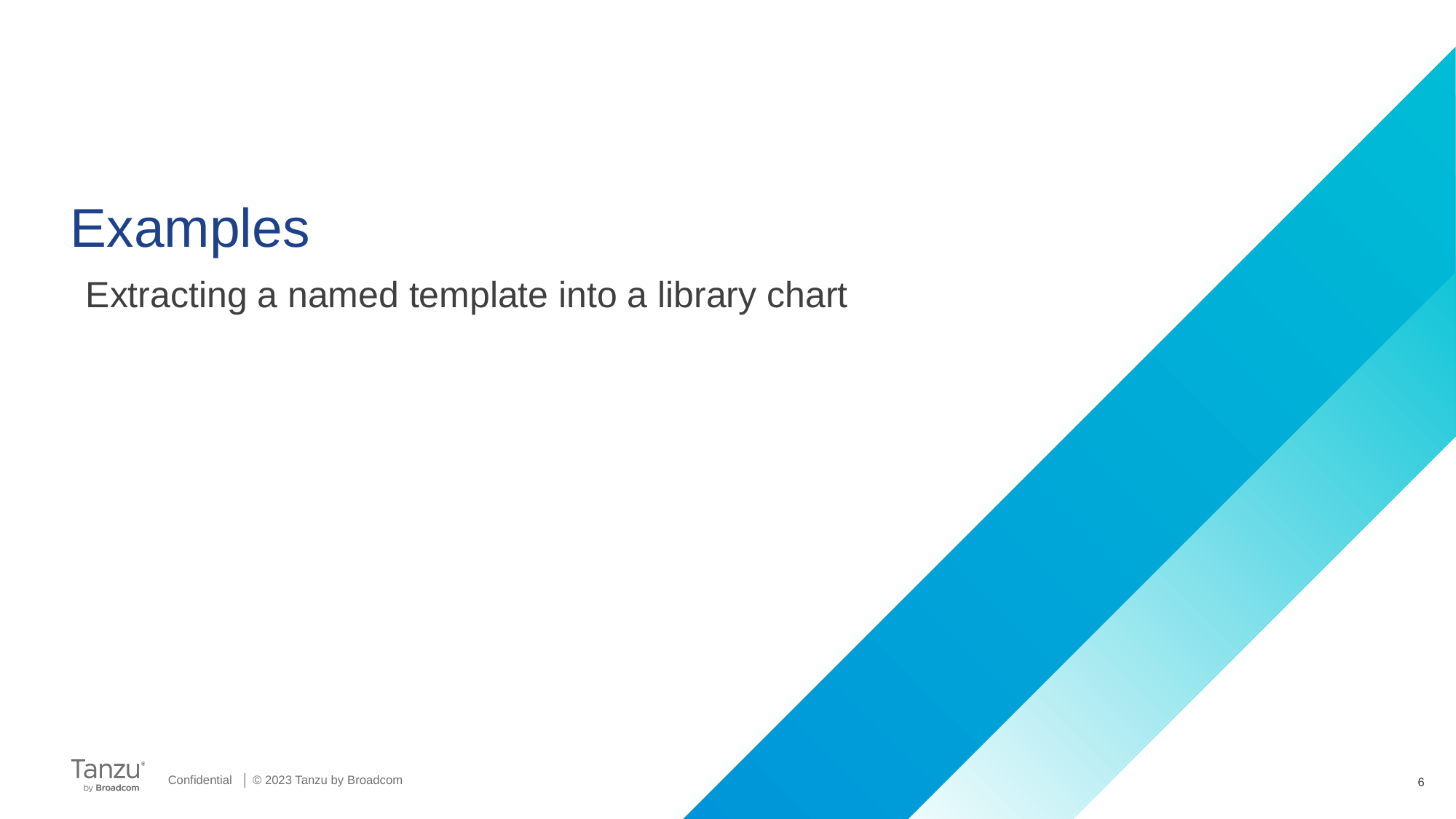

# Examples
Extracting a named template into a library chart